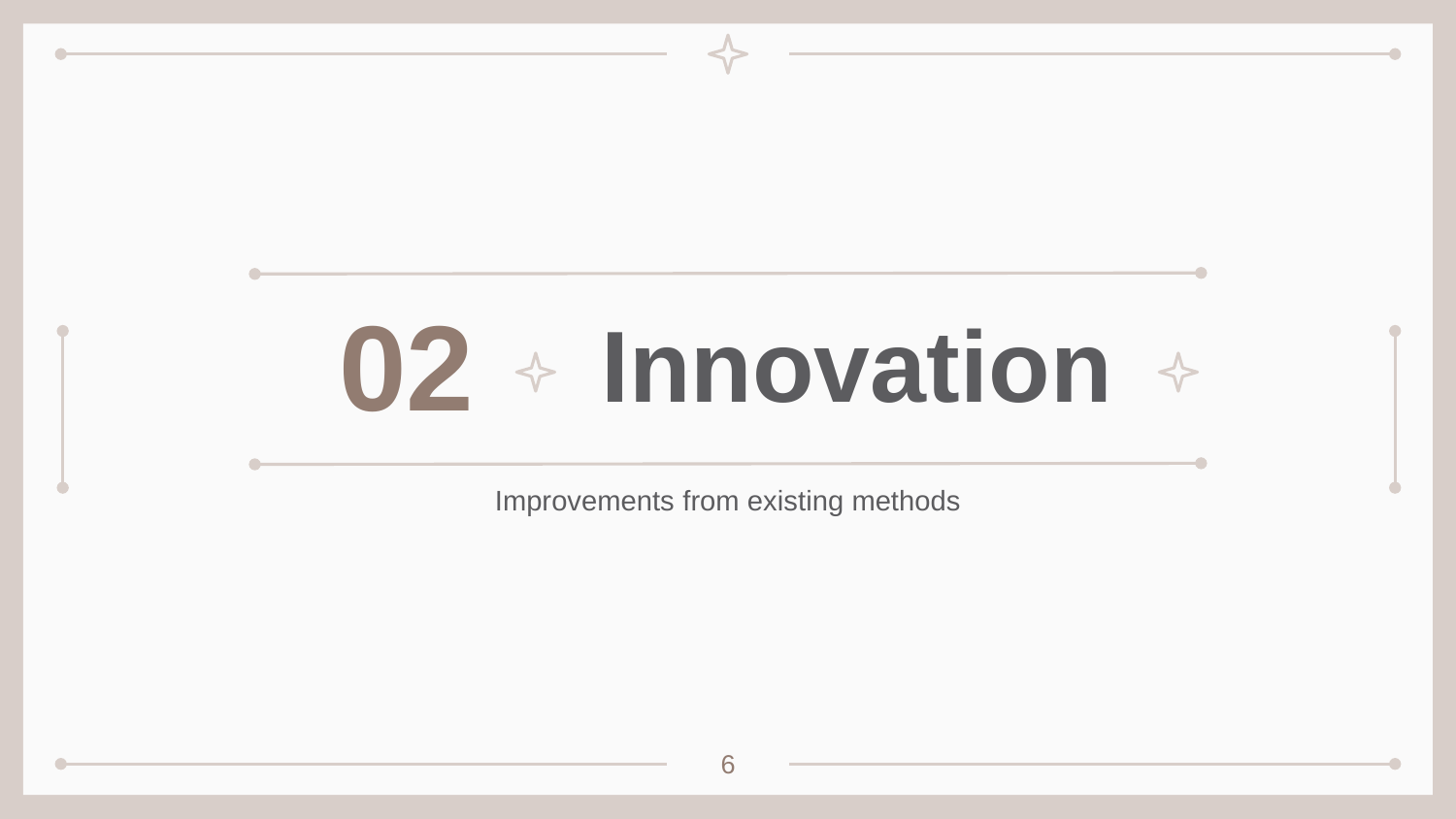

02
# Innovation

Improvements from existing methods
6